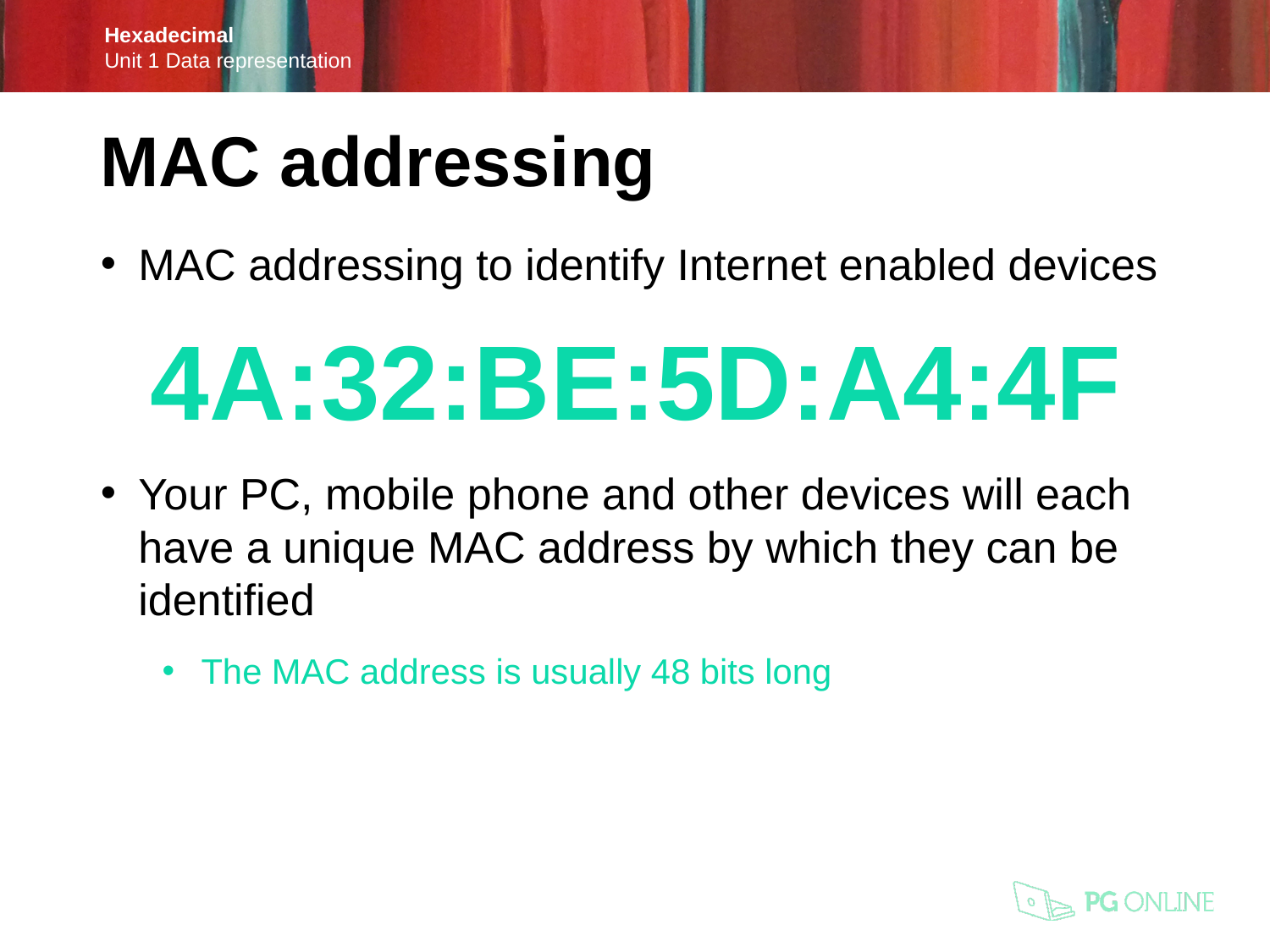

MAC addressing
MAC addressing to identify Internet enabled devices
4A:32:BE:5D:A4:4F
Your PC, mobile phone and other devices will each have a unique MAC address by which they can be identified
The MAC address is usually 48 bits long